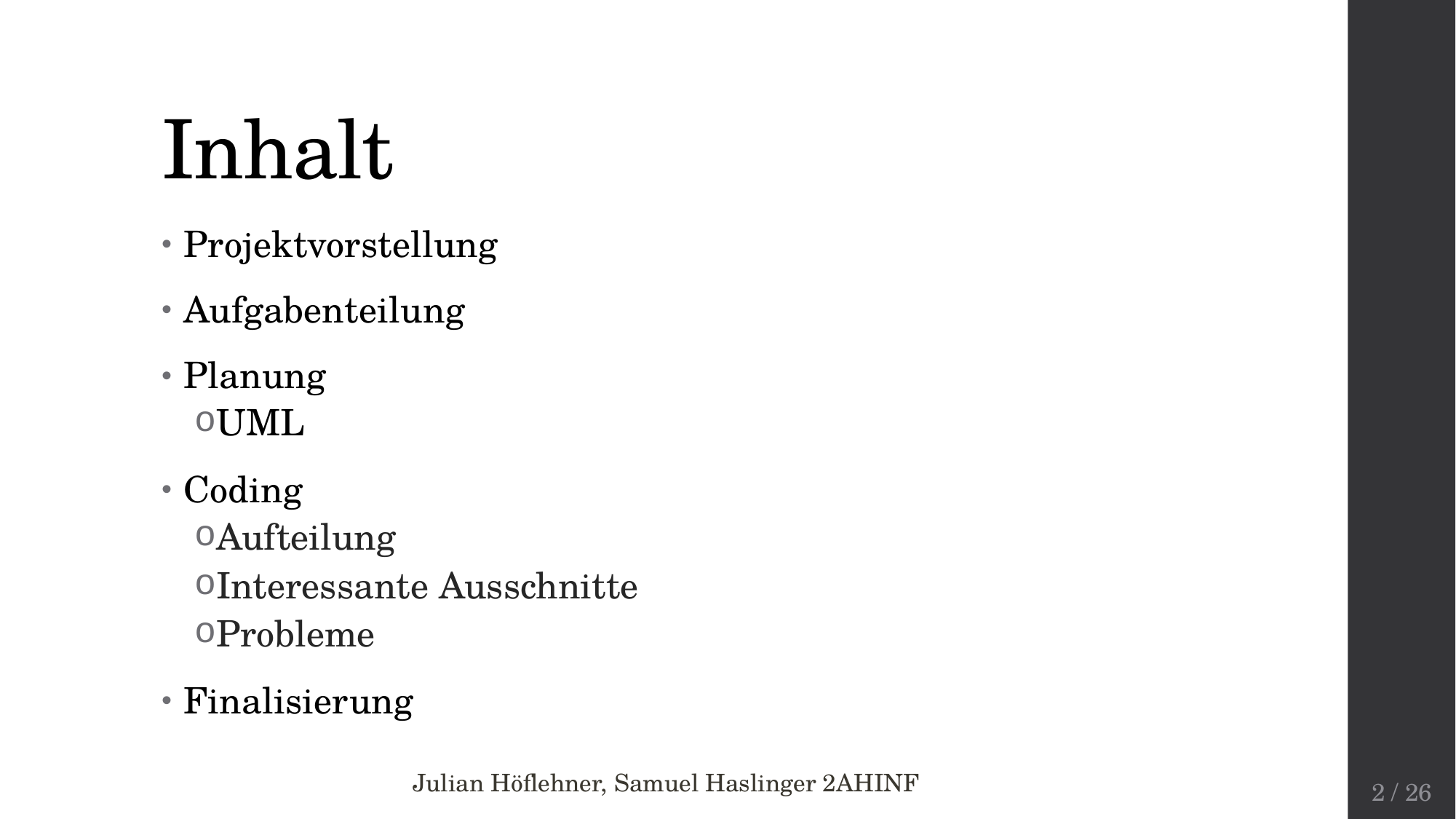

# Inhalt
Projektvorstellung
Aufgabenteilung
Planung
UML
Coding
Aufteilung
Interessante Ausschnitte
Probleme
Finalisierung

Julian Höflehner, Samuel Haslinger 2AHINF